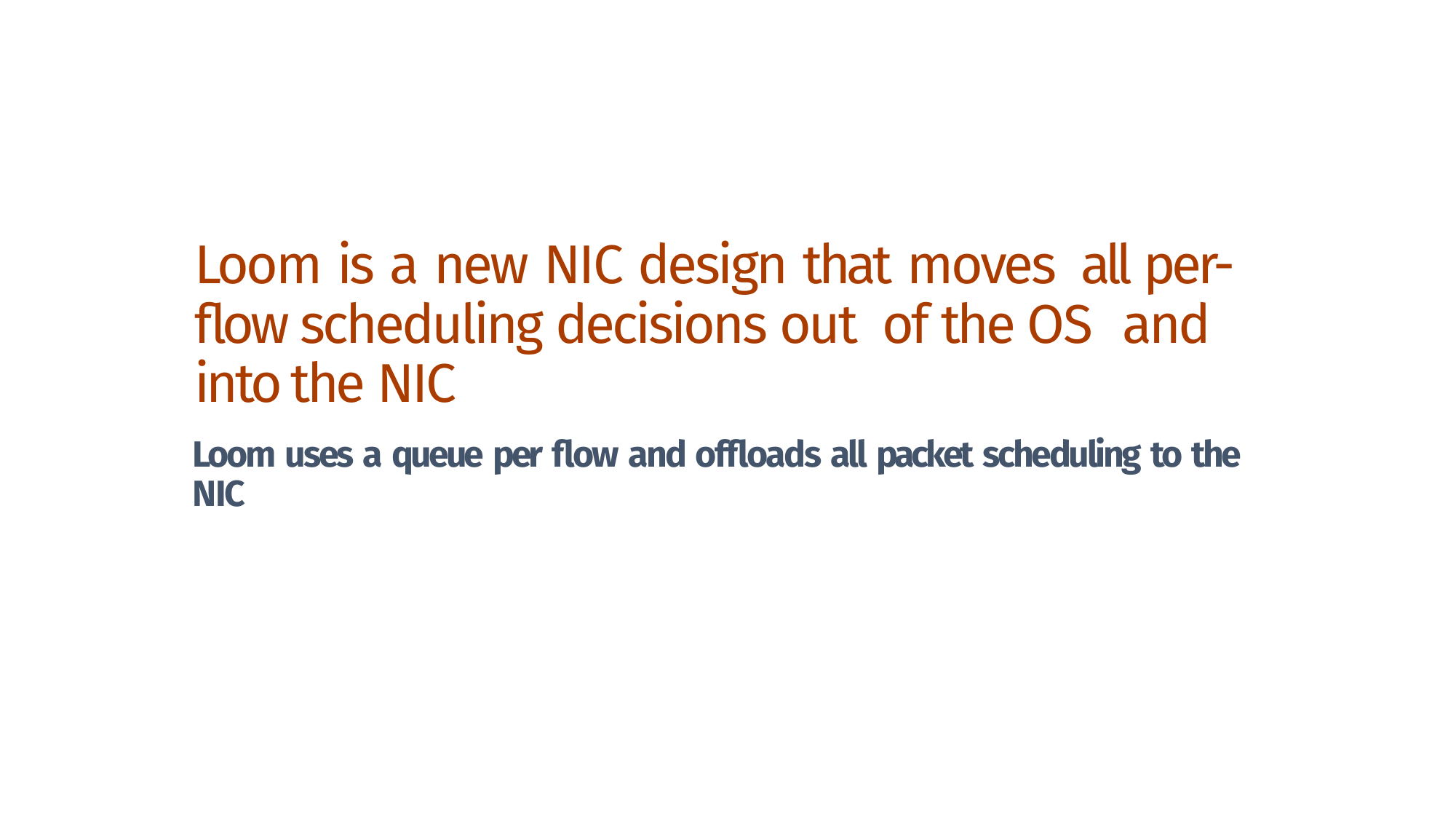

# Loom is a new NIC design that moves  all per-flow scheduling decisions out  of the OS  and into the NIC
Loom uses a queue per flow and offloads all packet scheduling to the NIC